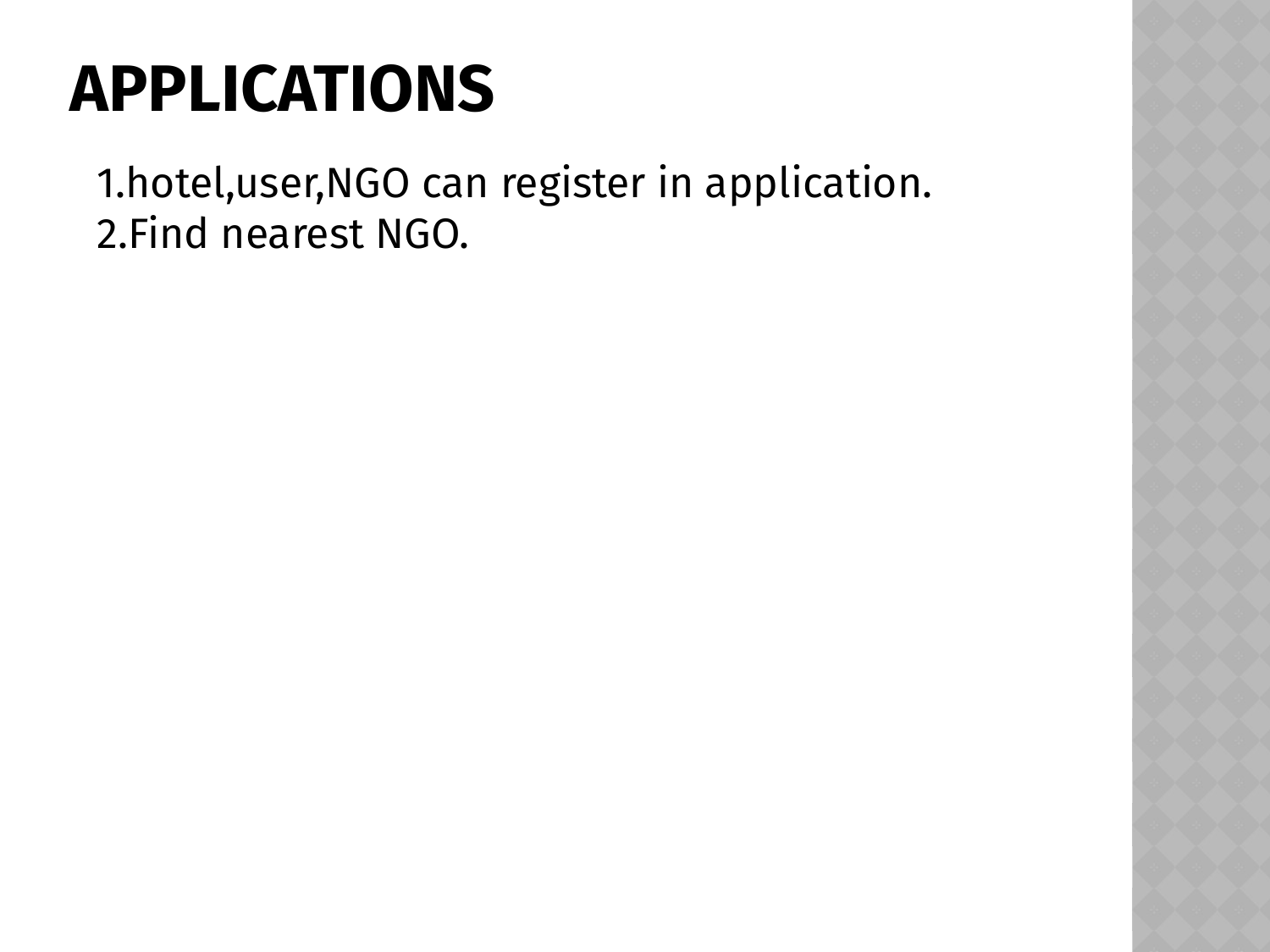

# APPLICATIONS
1.hotel,user,NGO can register in application.
2.Find nearest NGO.